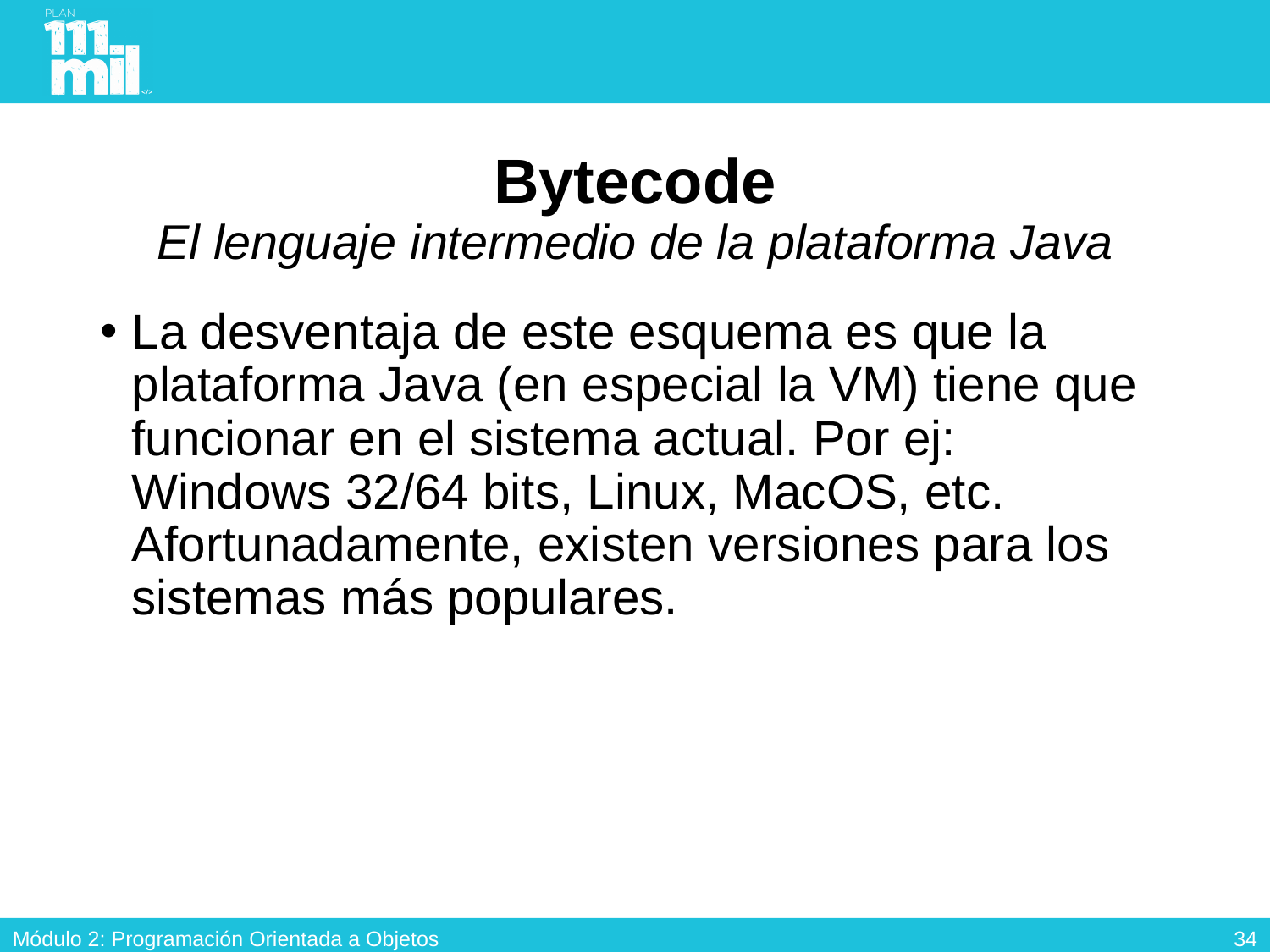

# Bytecode El lenguaje intermedio de la plataforma Java
La desventaja de este esquema es que la plataforma Java (en especial la VM) tiene que funcionar en el sistema actual. Por ej: Windows 32/64 bits, Linux, MacOS, etc. Afortunadamente, existen versiones para los sistemas más populares.

34
Módulo 2: Programación Orientada a Objetos